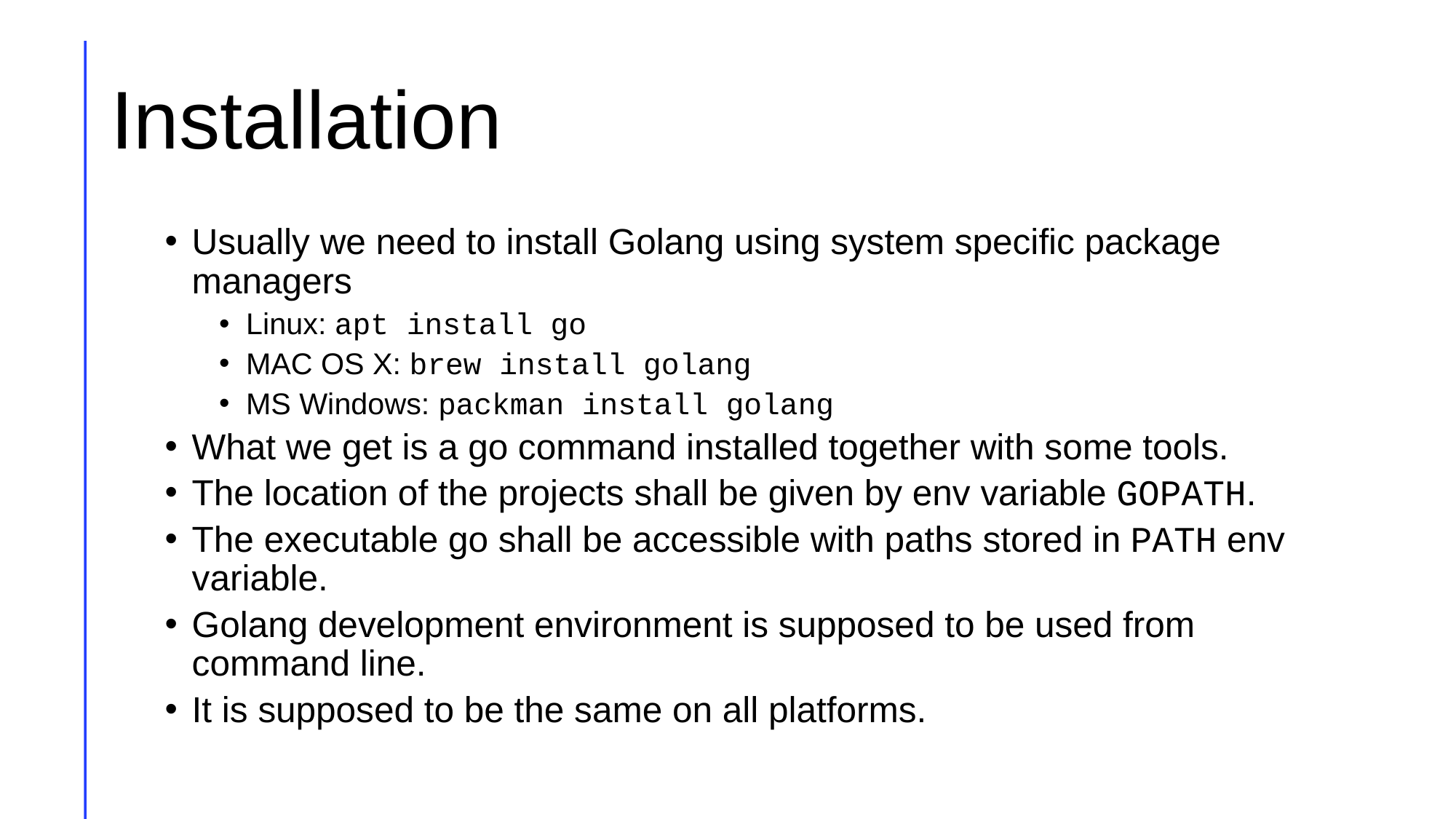

# Installation
Usually we need to install Golang using system specific package managers
Linux: apt install go
MAC OS X: brew install golang
MS Windows: packman install golang
What we get is a go command installed together with some tools.
The location of the projects shall be given by env variable GOPATH.
The executable go shall be accessible with paths stored in PATH env variable.
Golang development environment is supposed to be used from command line.
It is supposed to be the same on all platforms.